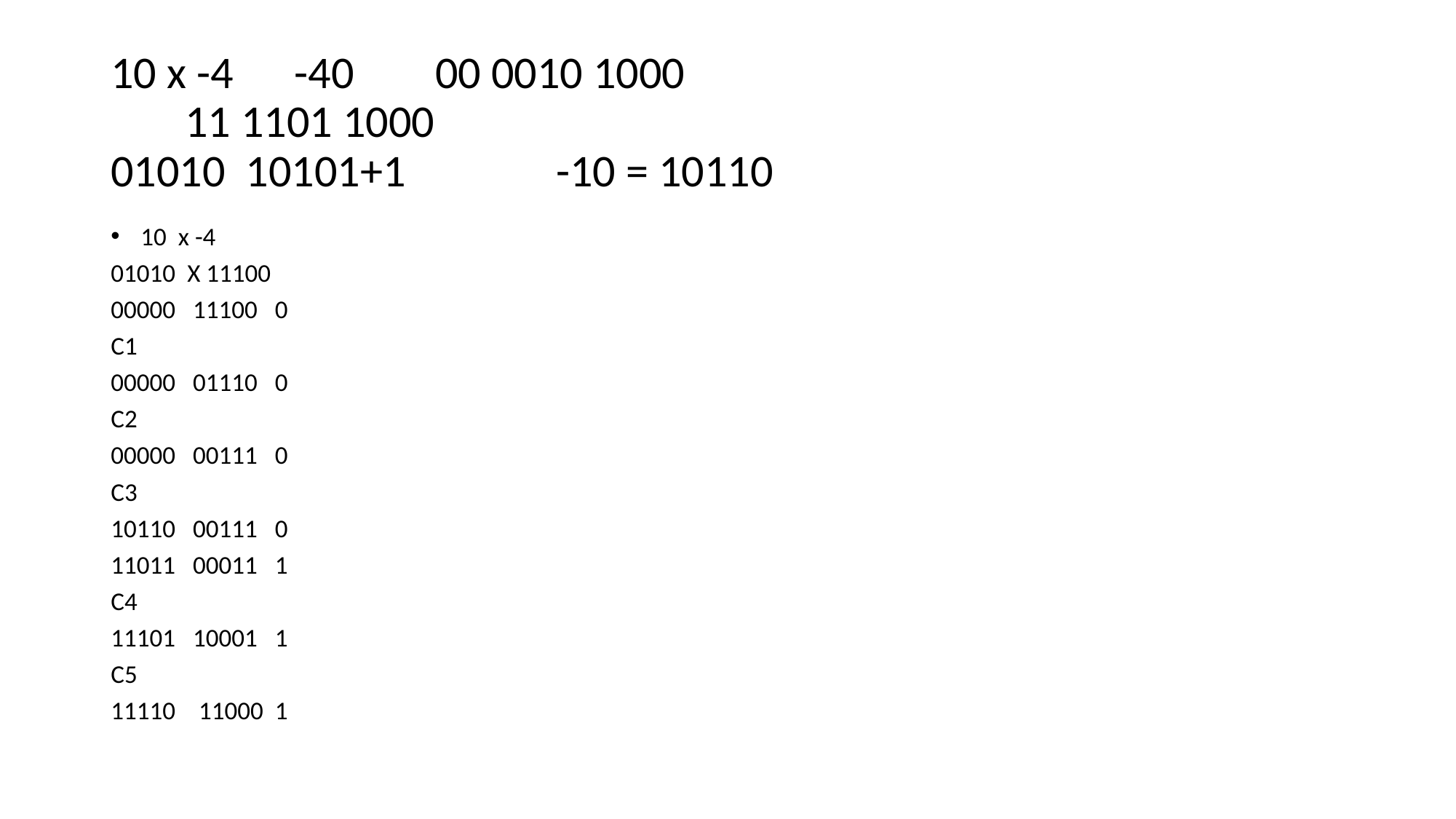

# 10 x -4      -40        00 0010 1000 11 1101 1000 01010  10101+1 		-10 = 10110
10  x -4
01010  X 11100
00000   11100   0
C1
00000   01110   0
C2
00000   00111   0
C3
10110   00111   0
11011   00011   1
C4
11101   10001   1
C5
11110    11000  1